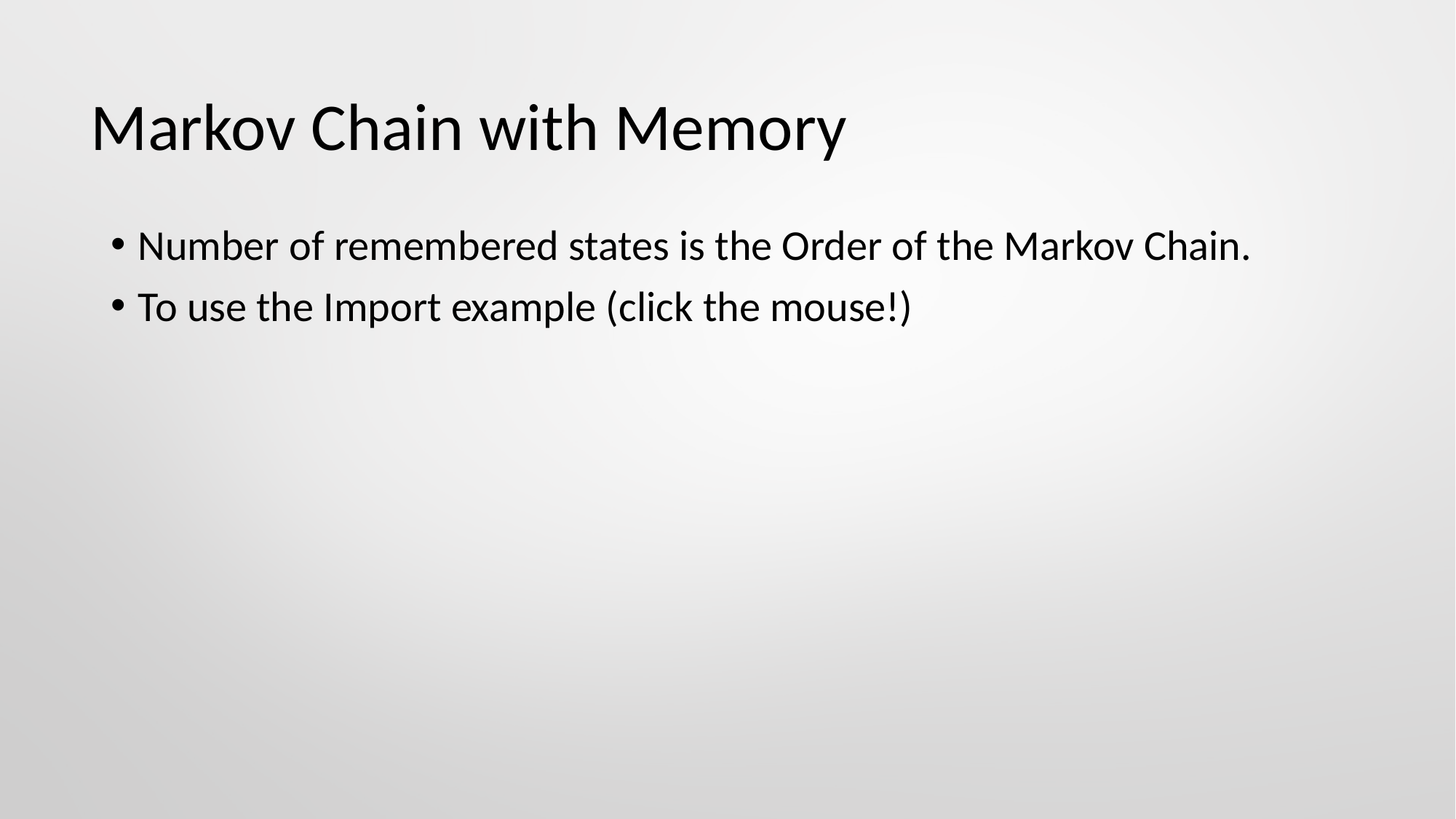

# Markov Chain with Memory
Number of remembered states is the Order of the Markov Chain.
To use the Import example (click the mouse!)